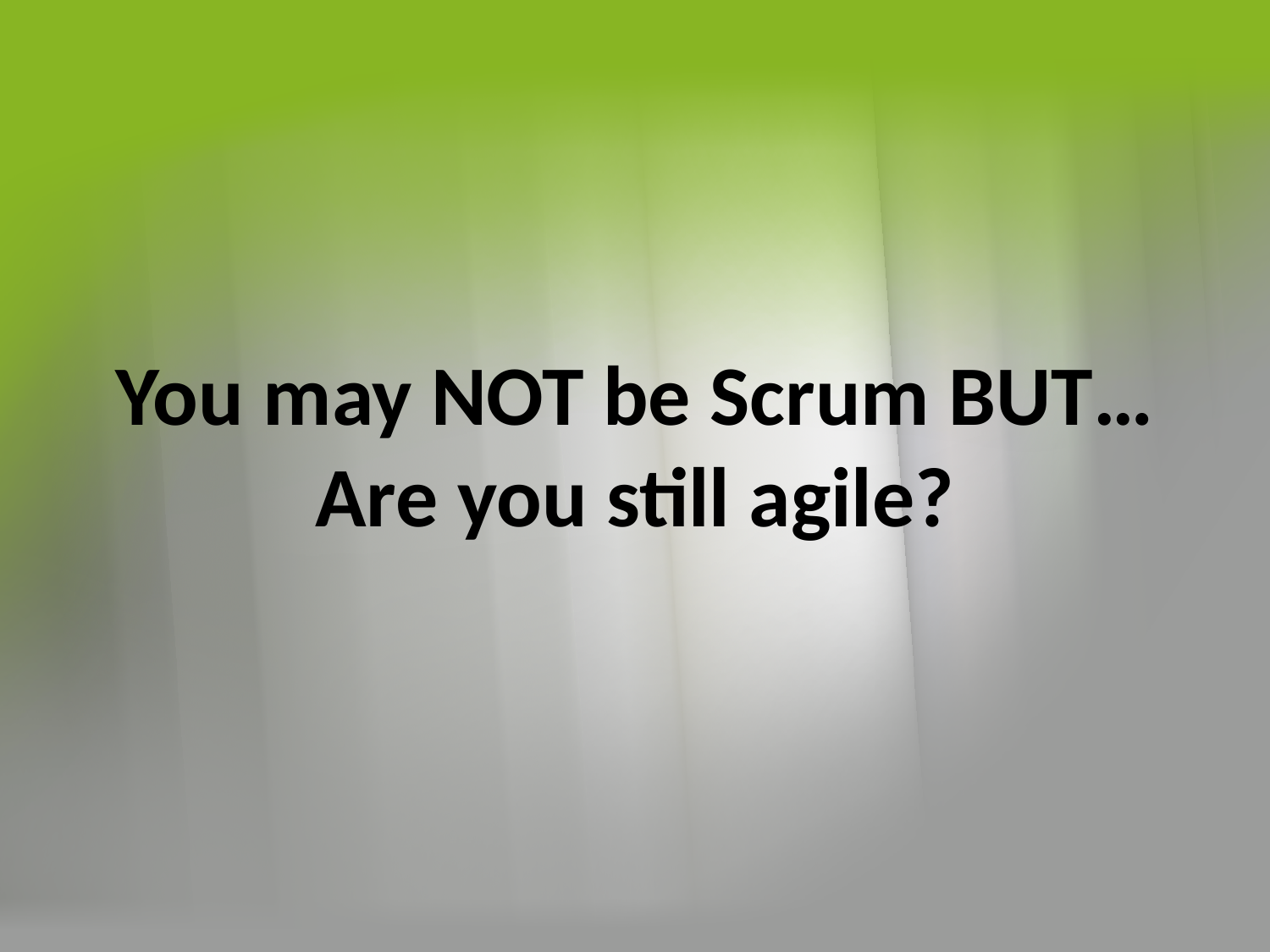

# You may NOT be Scrum BUT… Are you still agile?